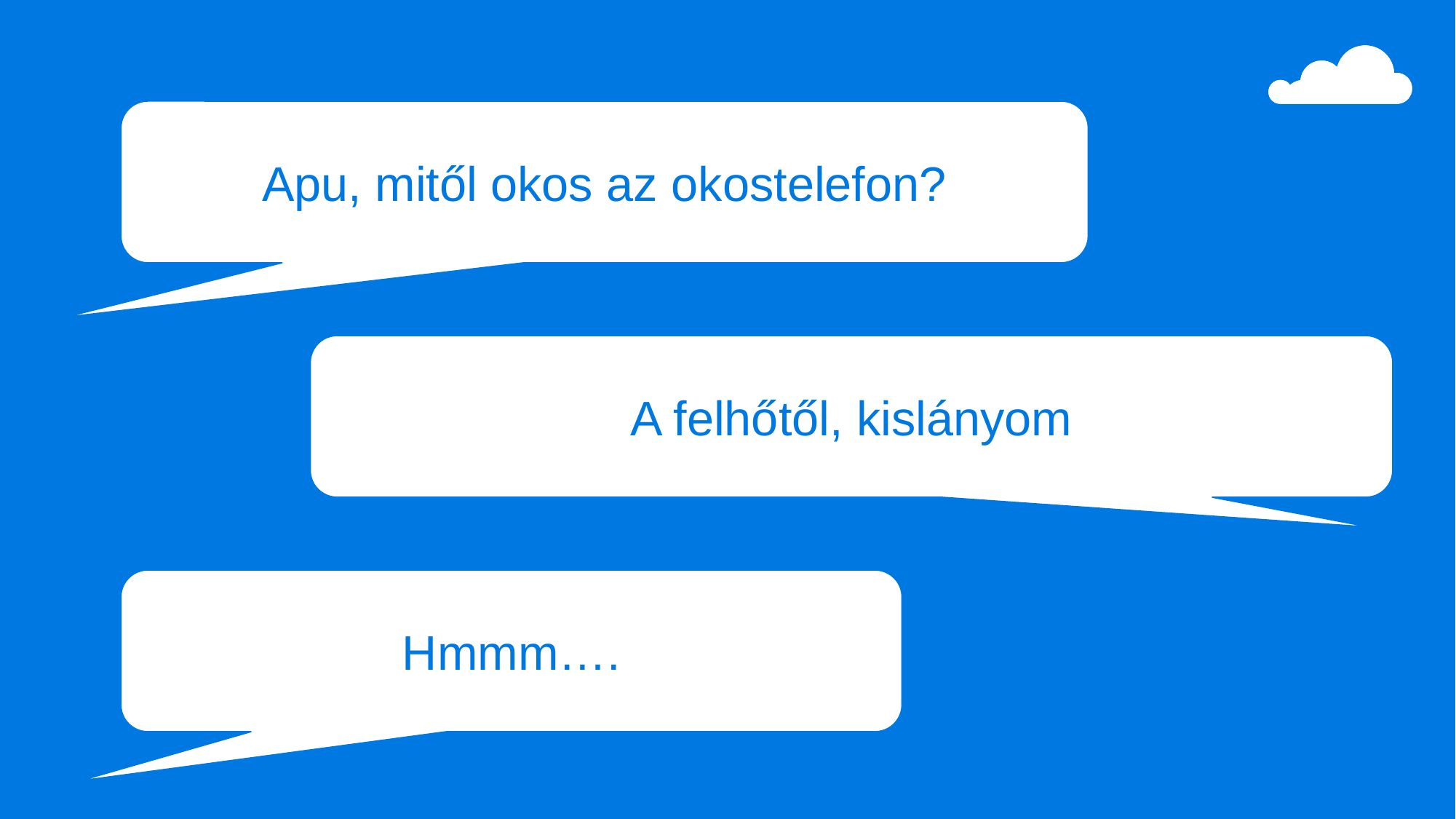

Apu, mitől okos az okostelefon?
A felhőtől, kislányom
Hmmm….